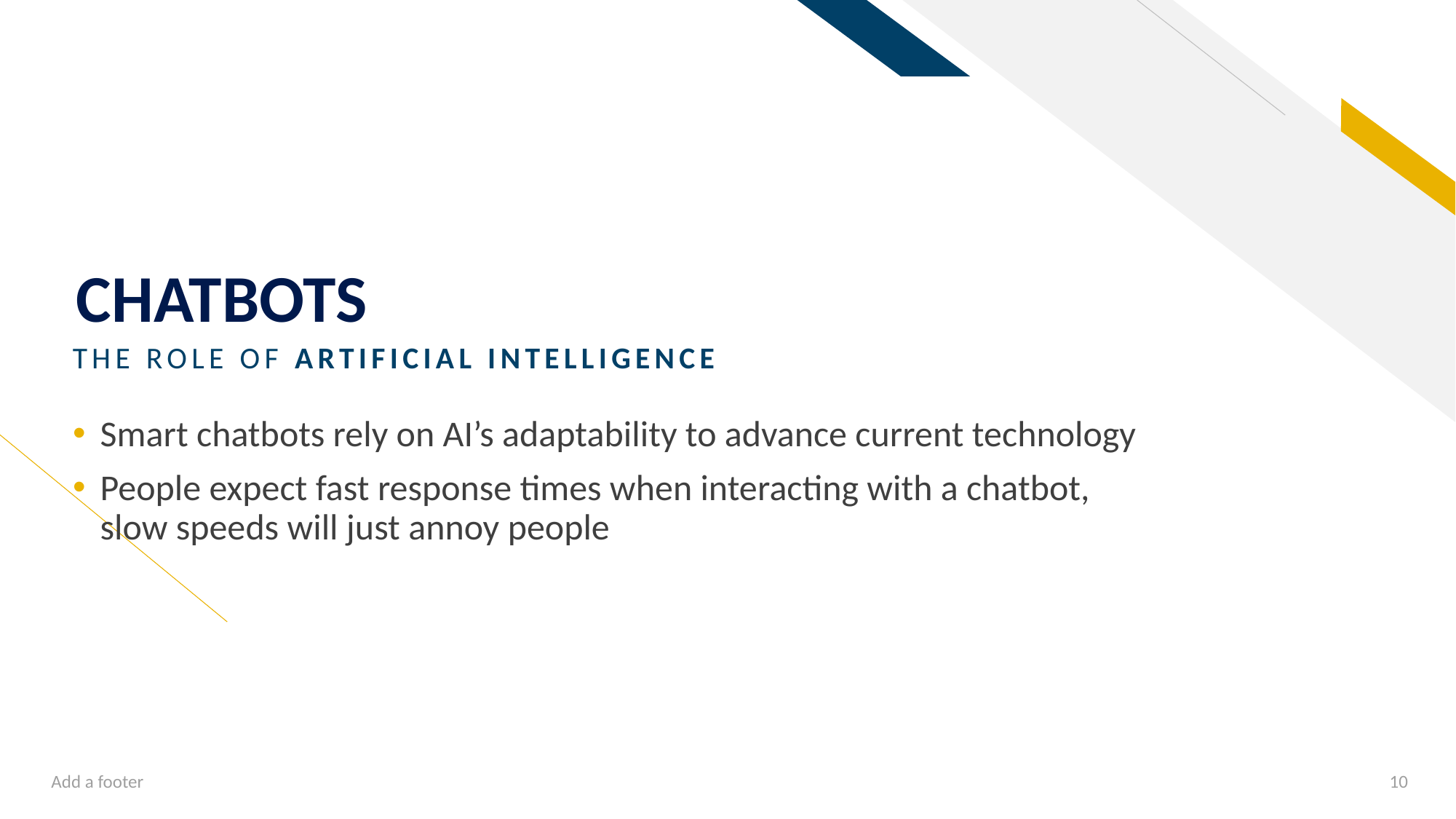

# CHATBOTS
THE ROLE OF ARTIFICIAL INTELLIGENCE
Smart chatbots rely on AI’s adaptability to advance current technology
People expect fast response times when interacting with a chatbot, slow speeds will just annoy people
Add a footer
10